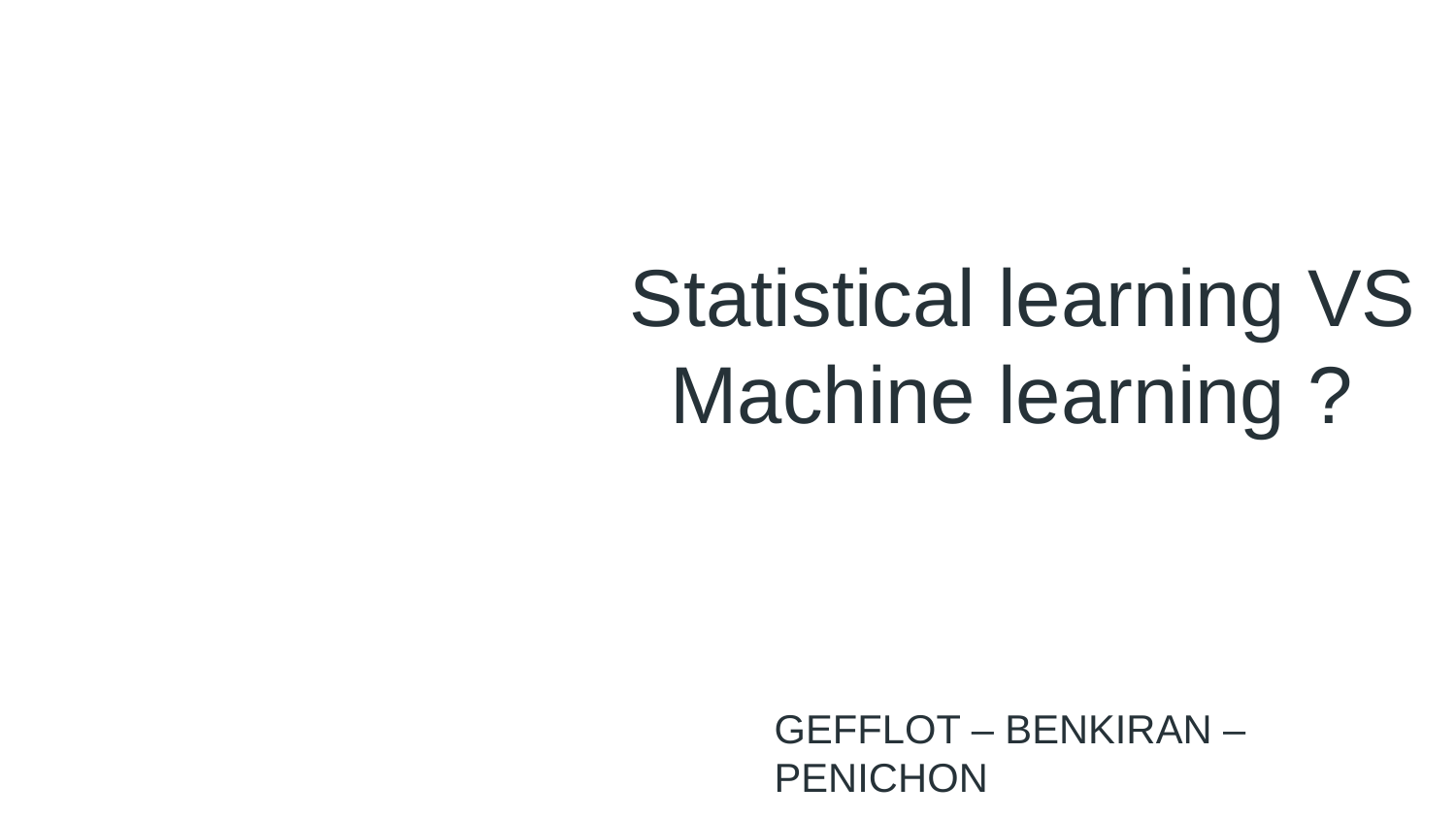

# Statistical learning VS Machine learning ?
GEFFLOT – BENKIRAN – PENICHON